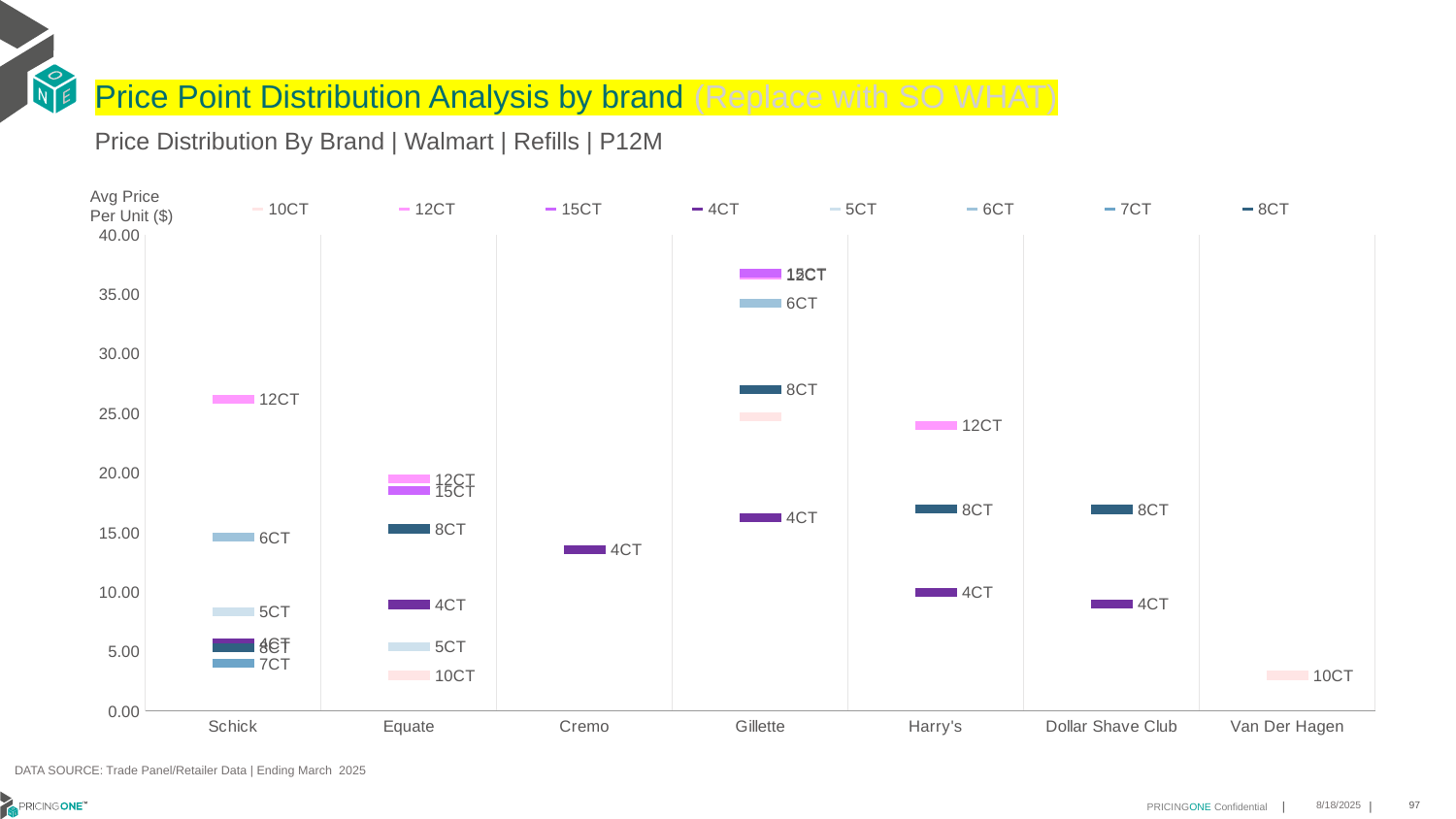

# Price Point Distribution Analysis by brand (Replace with SO WHAT)
Price Distribution By Brand | Walmart | Refills | P12M

### Chart

| Category | 10CT | 12CT | 15CT | 4CT | 5CT | 6CT | 7CT | 8CT |
|---|---|---|---|---|---|---|---|---|
| Schick | None | 26.197 | None | 5.6729 | 8.3459 | 14.5899 | 4.0 | 5.3163 |
| Equate | 3.0 | 19.48 | 18.5 | 8.9444 | 5.4 | None | None | 15.2946 |
| Cremo | None | None | None | 13.5345 | None | None | None | None |
| Gillette | 24.7129 | 36.667 | 36.7508 | 16.2504 | None | 34.2743 | None | 26.9981 |
| Harry's | None | 23.9633 | None | 9.97 | None | None | None | 16.9503 |
| Dollar Shave Club | None | None | None | 8.9643 | None | None | None | 16.9131 |
| Van Der Hagen | 2.981 | None | None | None | None | None | None | None |
Avg Price
Per Unit ($)
DATA SOURCE: Trade Panel/Retailer Data | Ending March  2025
8/18/2025
97